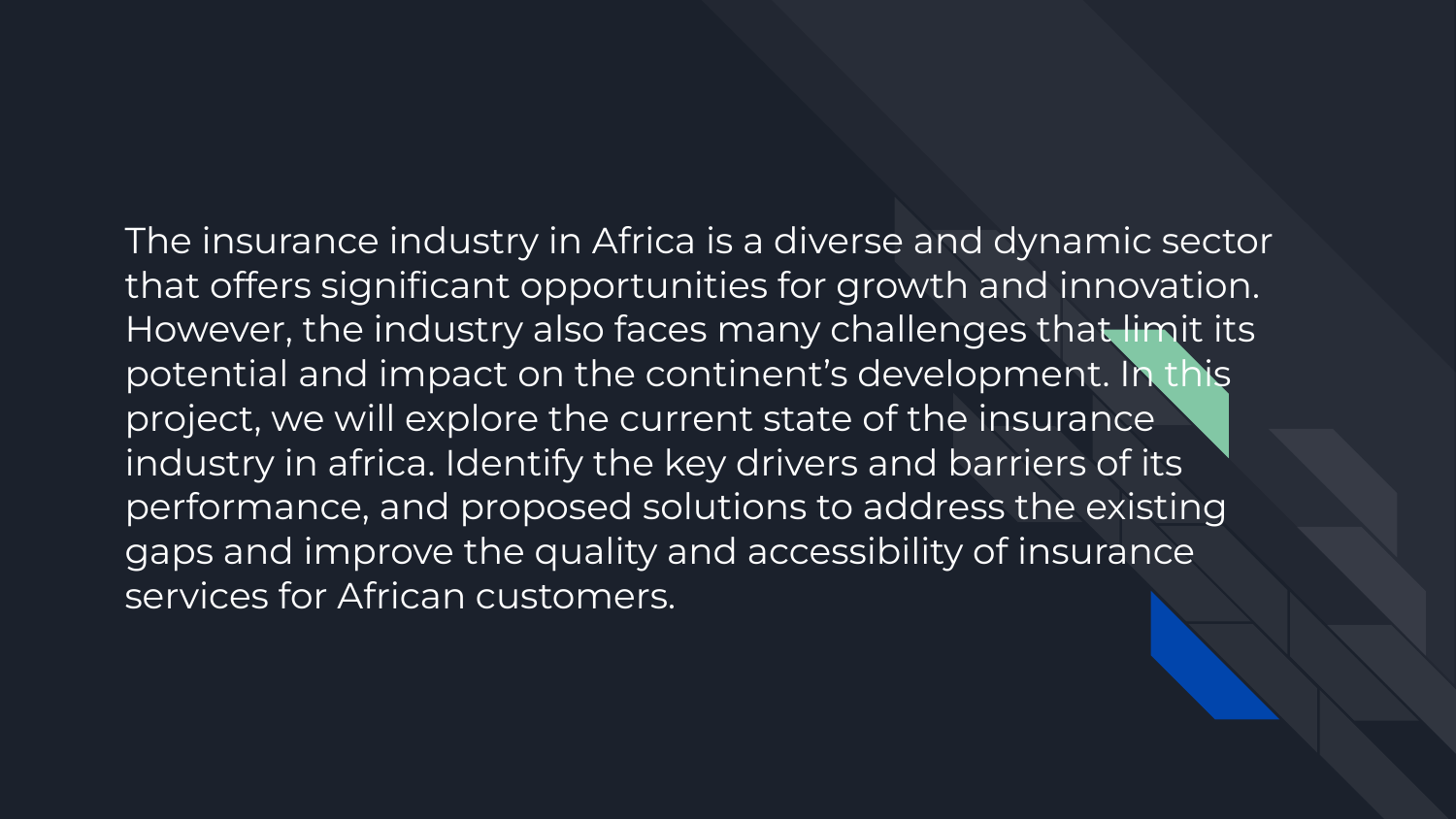

# The insurance industry in Africa is a diverse and dynamic sector that offers significant opportunities for growth and innovation. However, the industry also faces many challenges that limit its potential and impact on the continent’s development. In this project, we will explore the current state of the insurance industry in africa. Identify the key drivers and barriers of its performance, and proposed solutions to address the existing gaps and improve the quality and accessibility of insurance services for African customers.